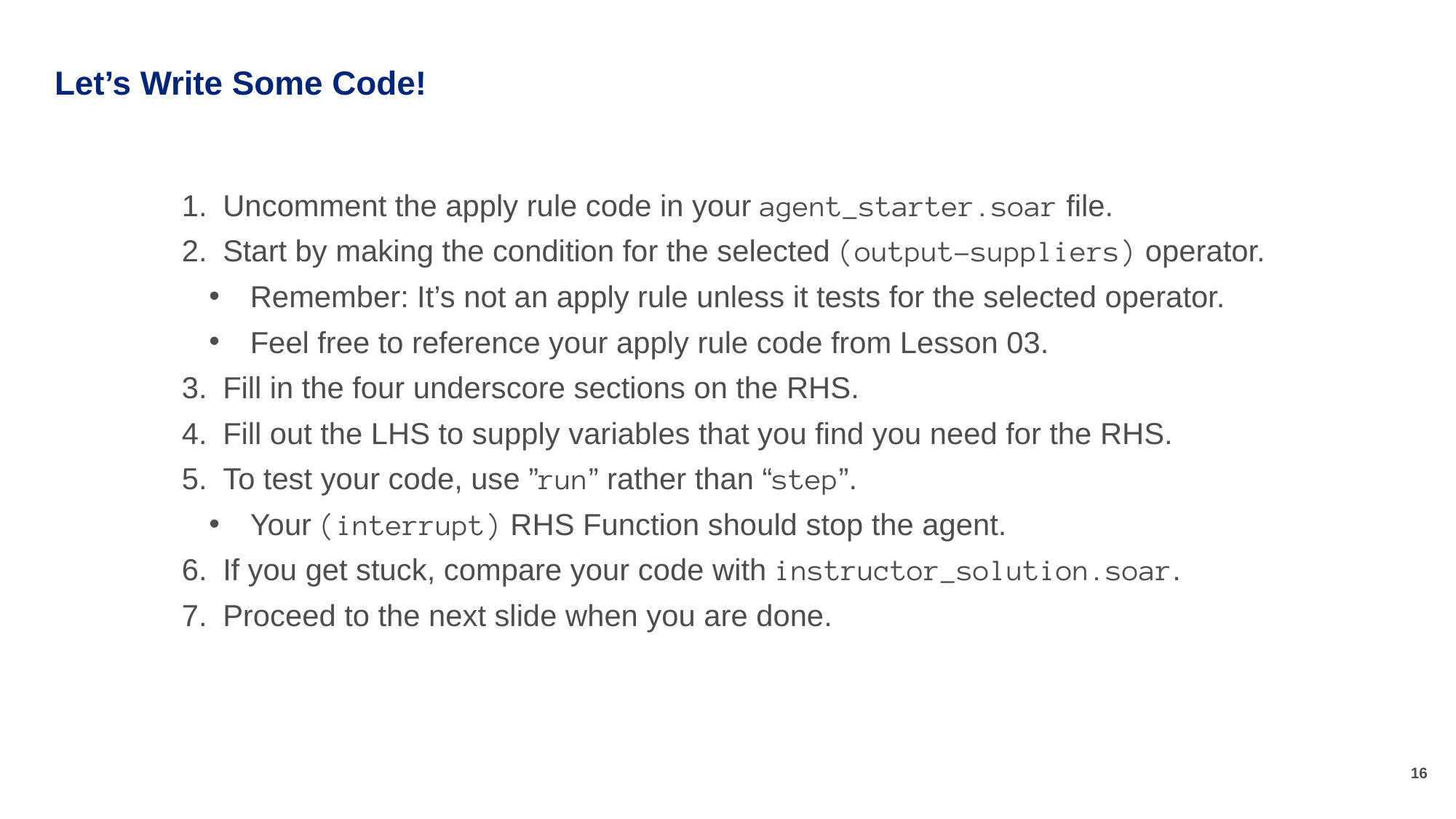

# Let’s Write Some Code!
Uncomment the apply rule code in your agent_starter.soar file.
Start by making the condition for the selected (output-suppliers) operator.
Remember: It’s not an apply rule unless it tests for the selected operator.
Feel free to reference your apply rule code from Lesson 03.
Fill in the four underscore sections on the RHS.
Fill out the LHS to supply variables that you find you need for the RHS.
To test your code, use ”run” rather than “step”.
Your (interrupt) RHS Function should stop the agent.
If you get stuck, compare your code with instructor_solution.soar.
Proceed to the next slide when you are done.